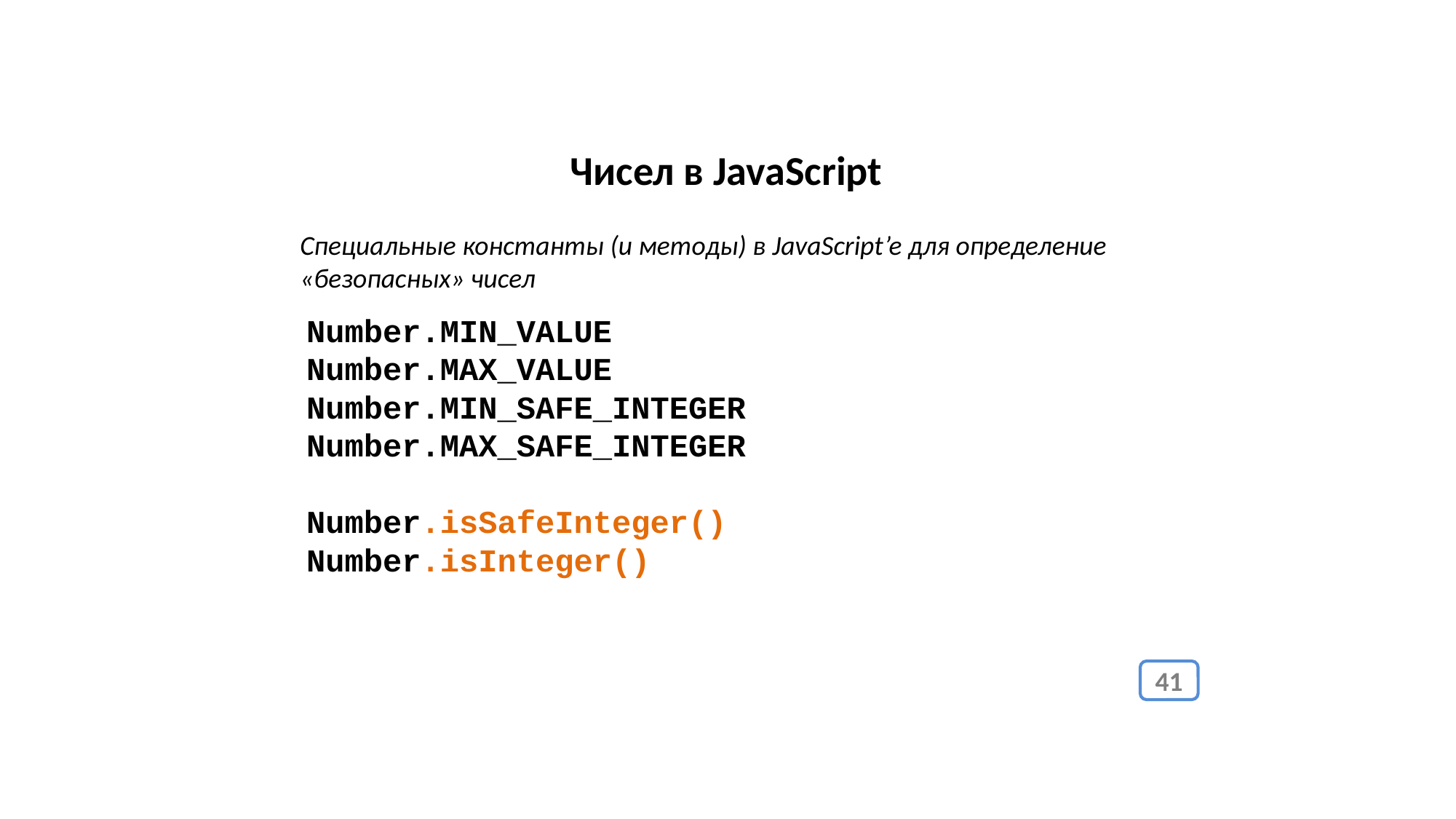

Чисел в JavaScript
Специальные константы (и методы) в JavaScript’e для определение «безопасных» чисел
Number.MIN_VALUE
Number.MAX_VALUE
Number.MIN_SAFE_INTEGER
Number.MAX_SAFE_INTEGER

Number.isSafeInteger()
Number.isInteger()
41